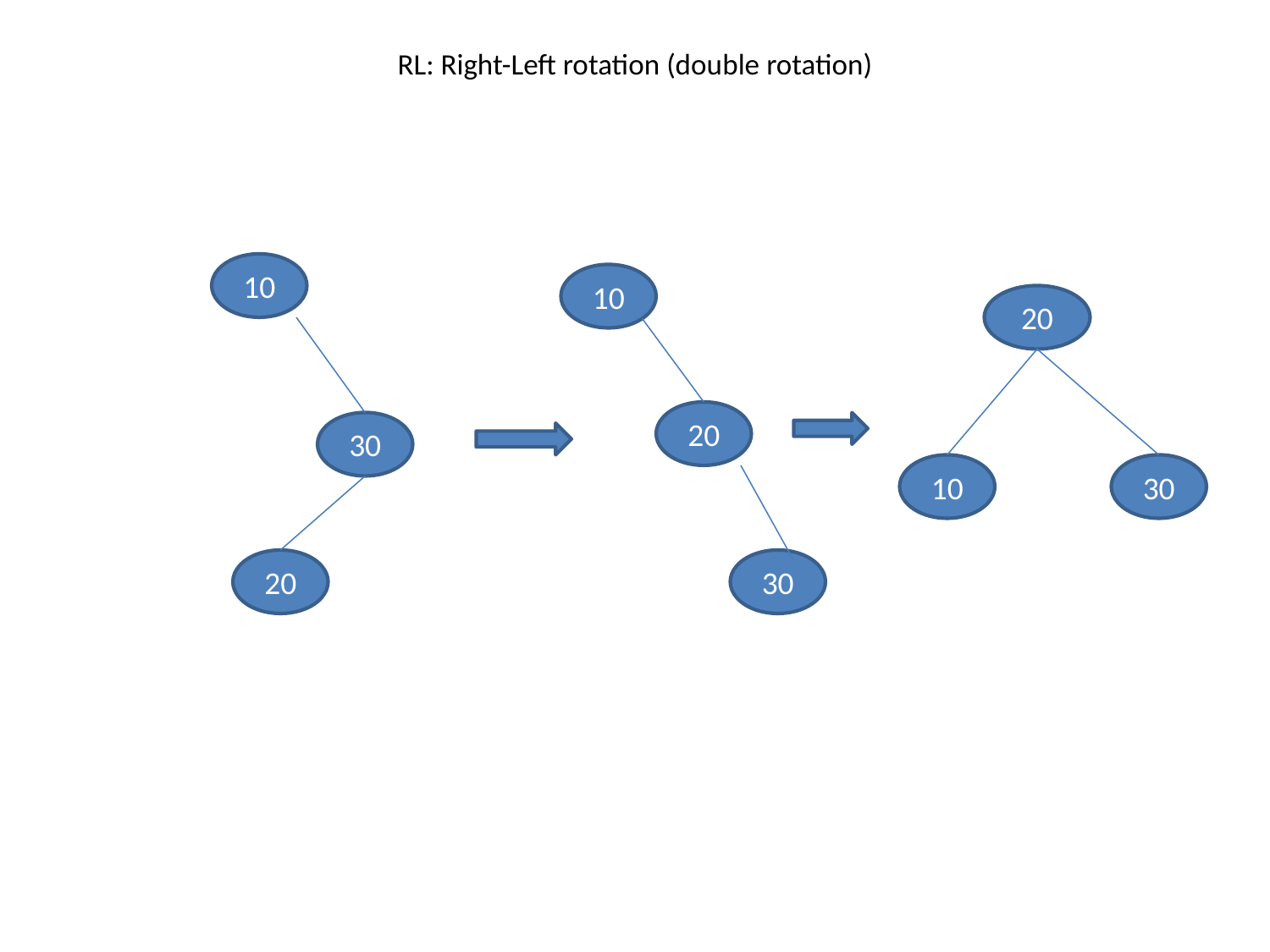

# RL: Right-Left rotation (double rotation)

10
10
20
20
30

10
30
20
30